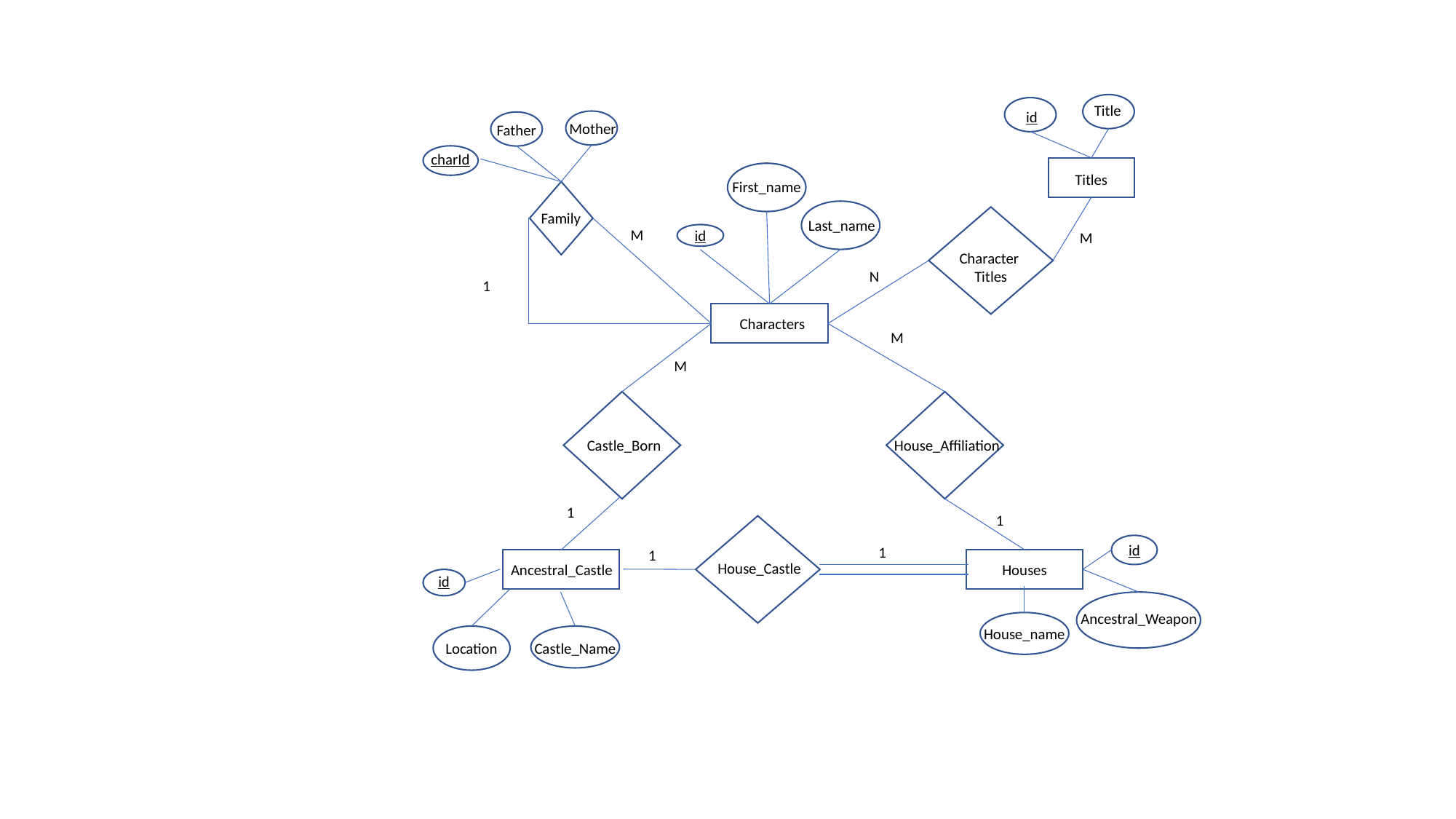

Title

id

Mother
Father
charId

Titles
First_name

Family

Last_name
M
id
M

Character
Titles
N
1

Characters
M
M

House_Affiliation
Castle_Born
1
1

id
1
1

House_Castle
Ancestral_Castle
Houses
id

Ancestral_Weapon

House_name

Castle_Name
Location